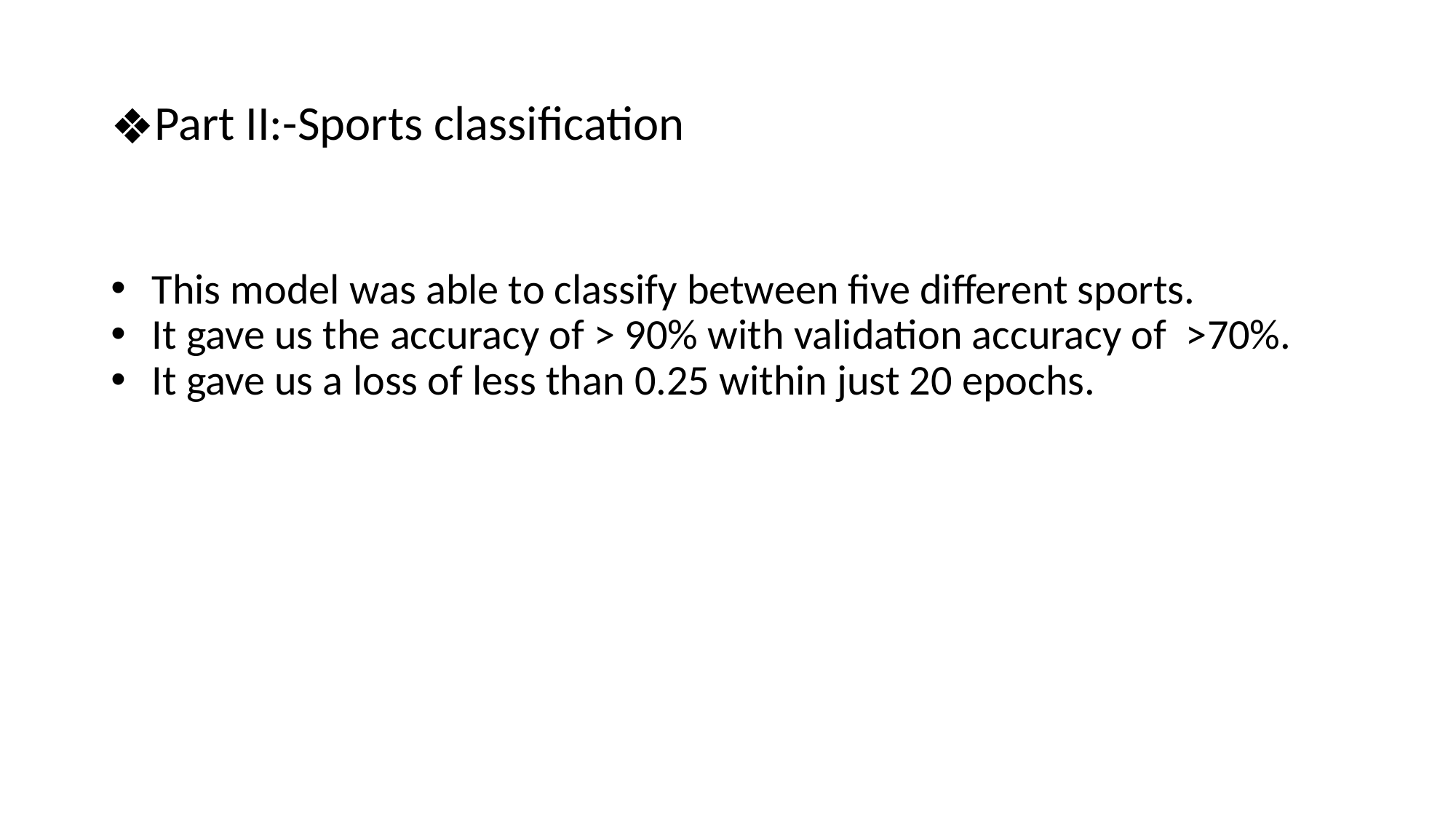

# Part II:-Sports classification

This model was able to classify between five different sports.
It gave us the accuracy of > 90% with validation accuracy of  >70%.
It gave us a loss of less than 0.25 within just 20 epochs.